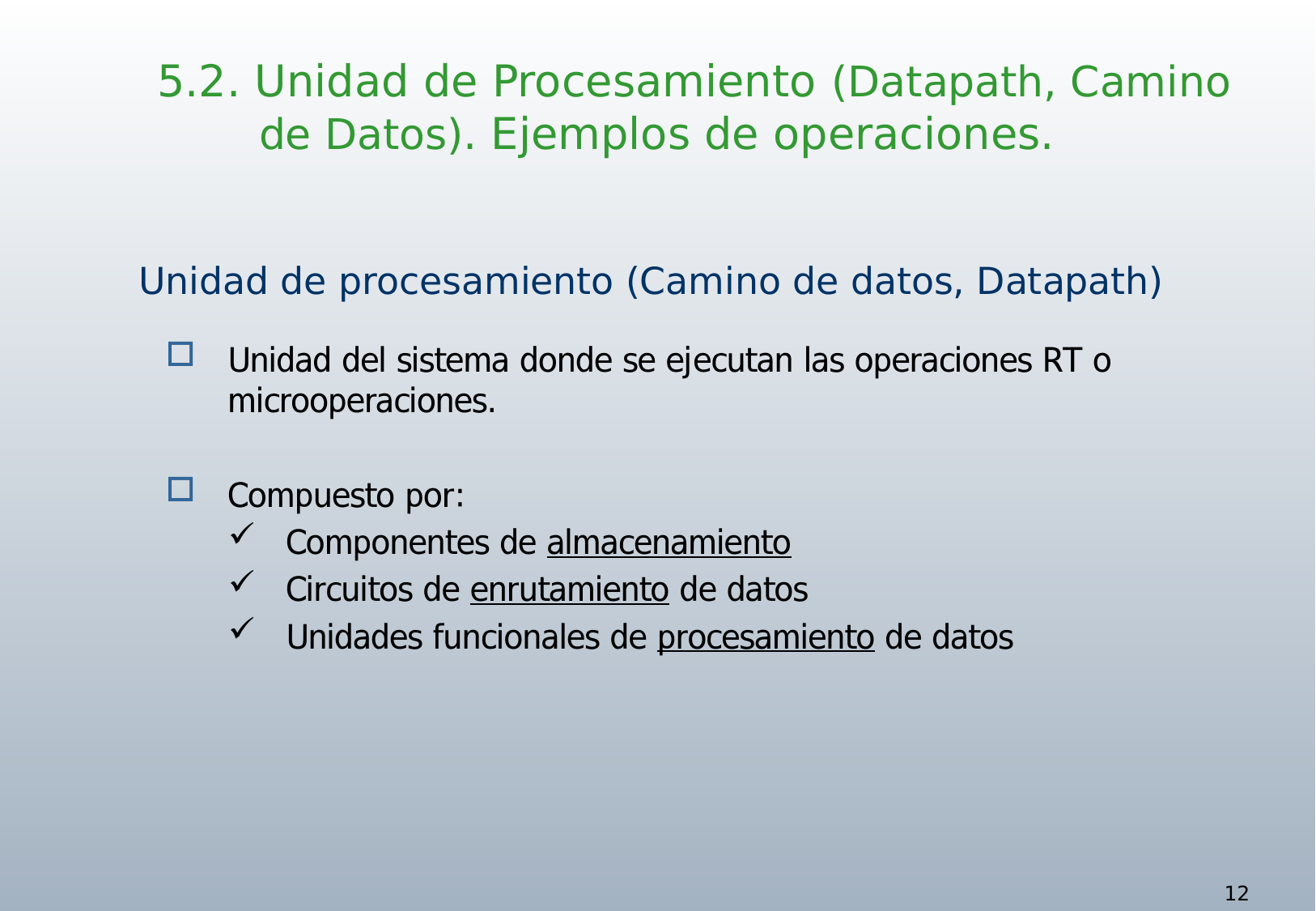

5.2. Unidad de Procesamiento (Datapath, Camino de Datos). Ejemplos de operaciones.
# Unidad de procesamiento (Camino de datos, Datapath)
Unidad del sistema donde se ejecutan las operaciones RT o microoperaciones.

Compuesto por:
Componentes de almacenamiento
Circuitos de enrutamiento de datos
Unidades funcionales de procesamiento de datos